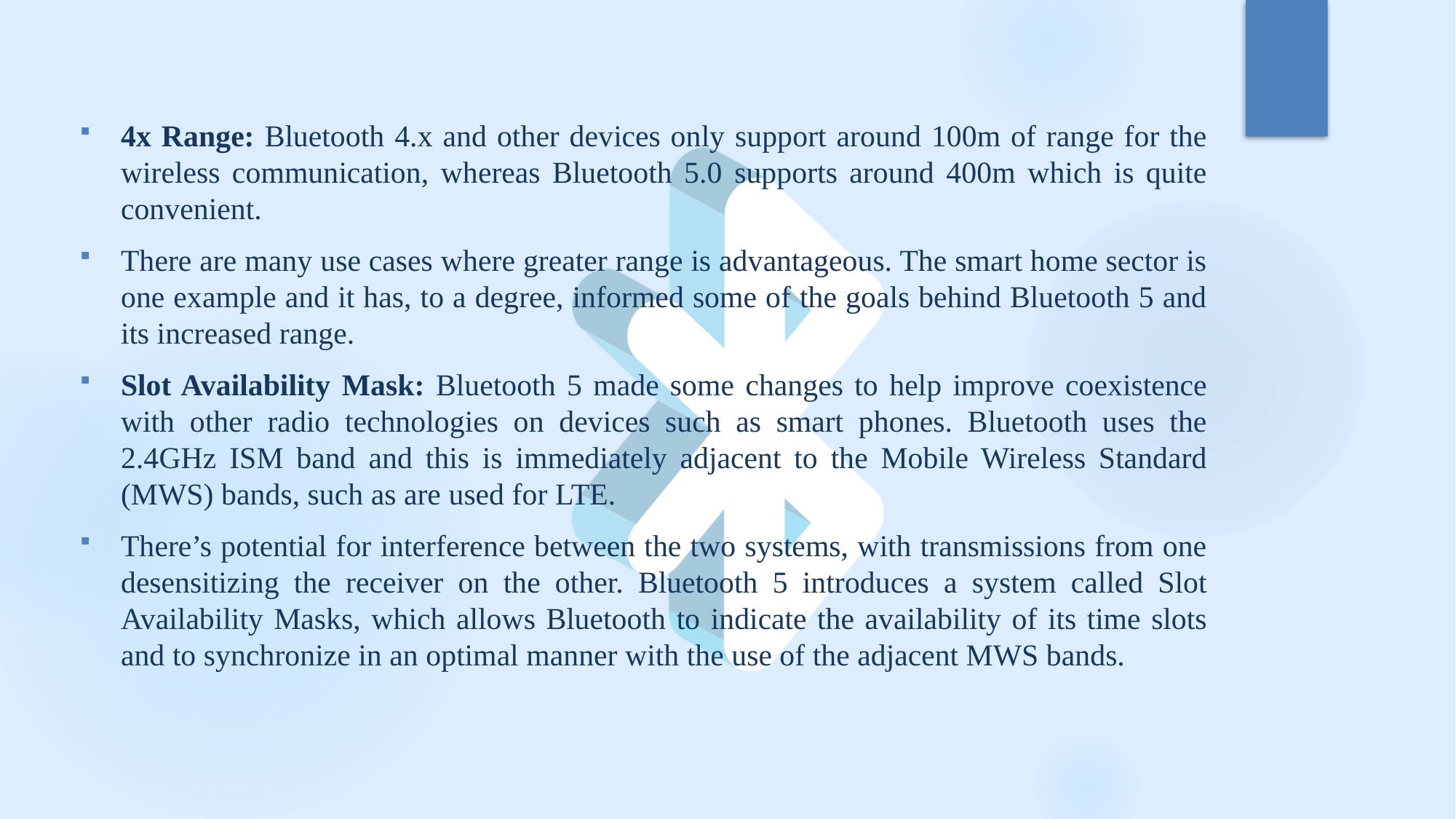

4x Range: Bluetooth 4.x and other devices only support around 100m of range for the wireless communication, whereas Bluetooth 5.0 supports around 400m which is quite convenient.
There are many use cases where greater range is advantageous. The smart home sector is one example and it has, to a degree, informed some of the goals behind Bluetooth 5 and its increased range.
Slot Availability Mask: Bluetooth 5 made some changes to help improve coexistence with other radio technologies on devices such as smart phones. Bluetooth uses the 2.4GHz ISM band and this is immediately adjacent to the Mobile Wireless Standard (MWS) bands, such as are used for LTE.
There’s potential for interference between the two systems, with transmissions from one desensitizing the receiver on the other. Bluetooth 5 introduces a system called Slot Availability Masks, which allows Bluetooth to indicate the availability of its time slots and to synchronize in an optimal manner with the use of the adjacent MWS bands.